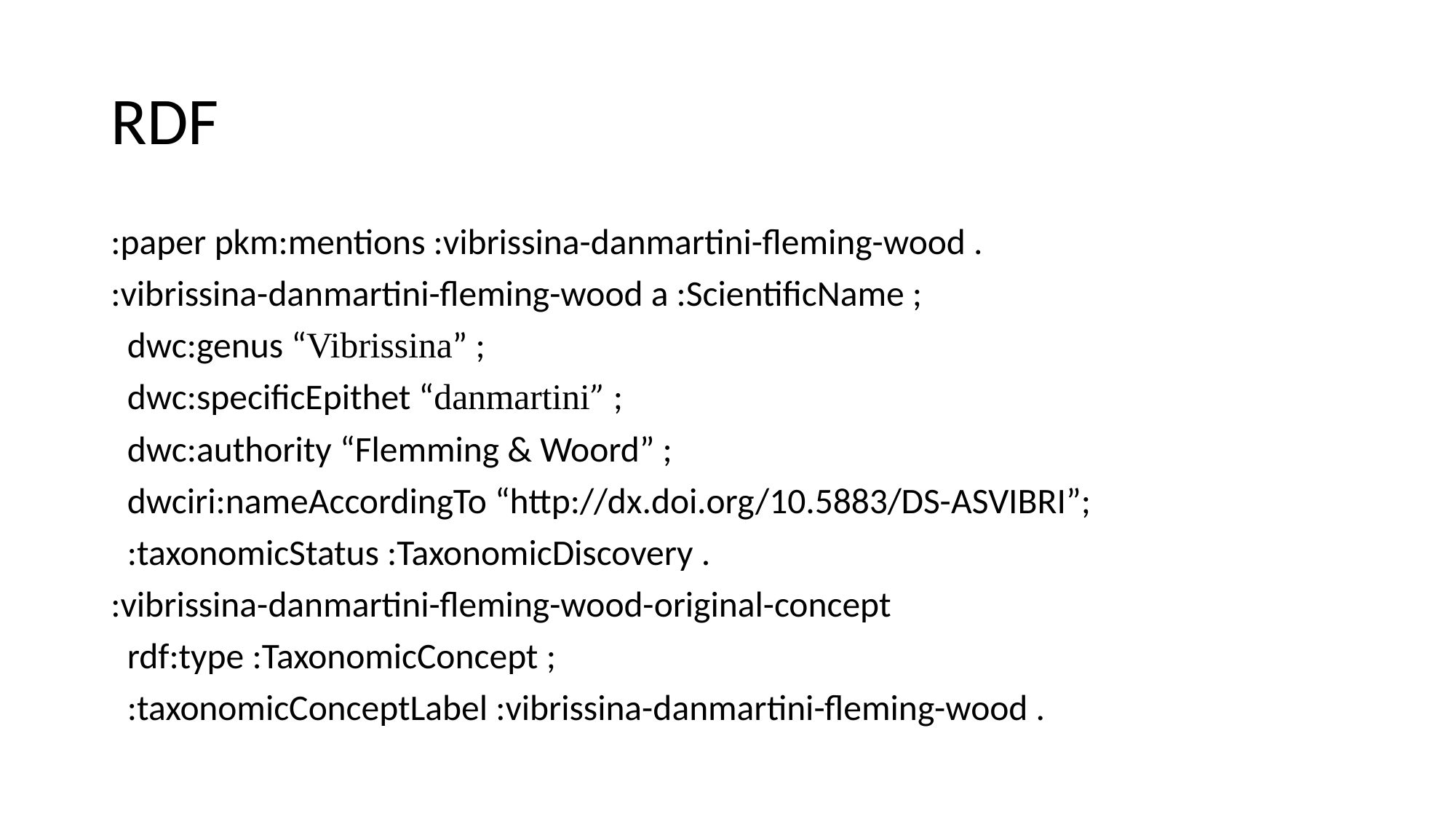

# RDF
:paper pkm:mentions :vibrissina-danmartini-fleming-wood .
:vibrissina-danmartini-fleming-wood a :ScientificName ;
  dwc:genus “Vibrissina” ;
  dwc:specificEpithet “danmartini” ;
  dwc:authority “Flemming & Woord” ;
  dwciri:nameAccordingTo “http://dx.doi.org/10.5883/DS-ASVIBRI”;
  :taxonomicStatus :TaxonomicDiscovery .
:vibrissina-danmartini-fleming-wood-original-concept
  rdf:type :TaxonomicConcept ;
  :taxonomicConceptLabel :vibrissina-danmartini-fleming-wood .